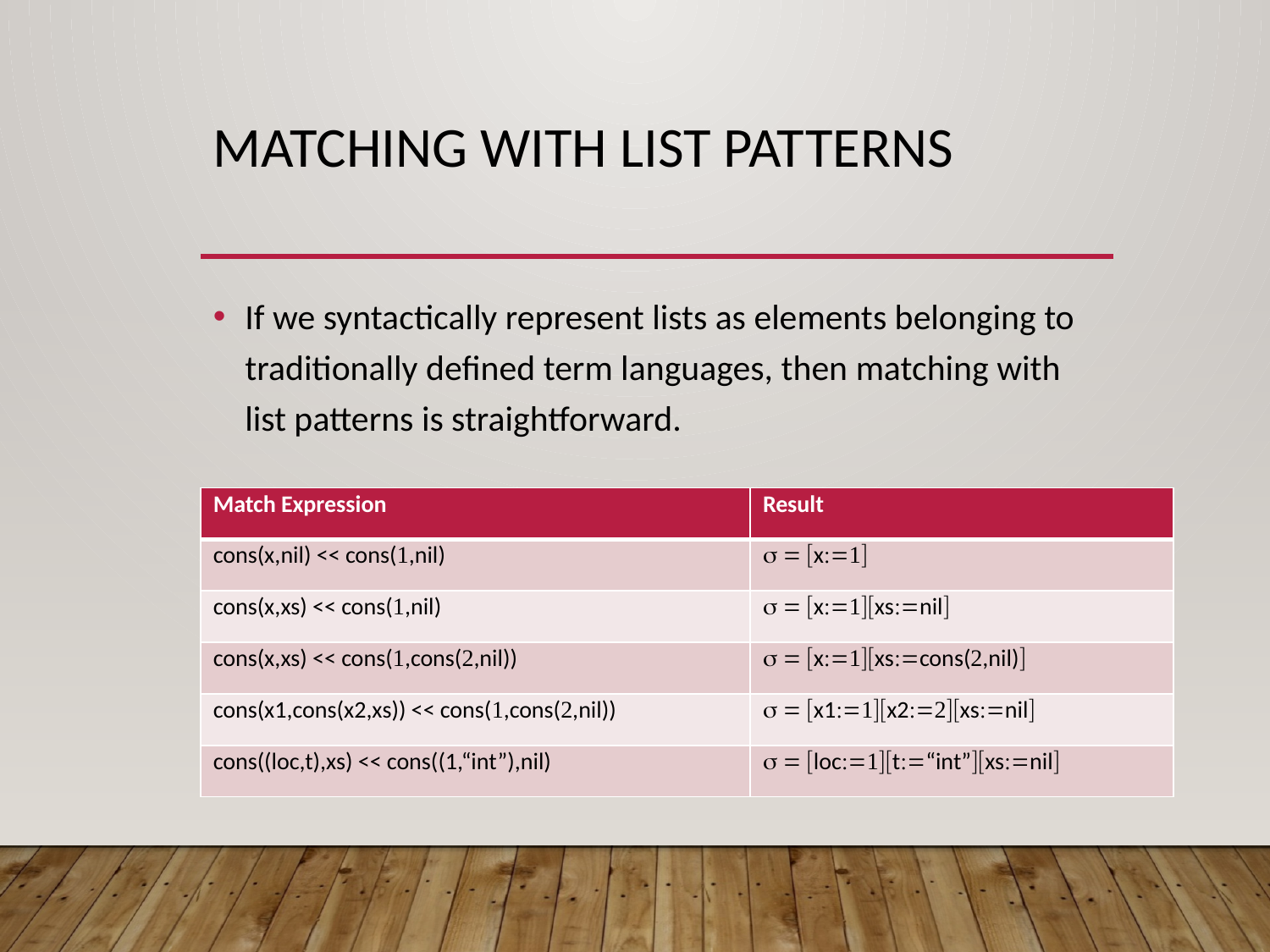

# Matching with List patterns
If we syntactically represent lists as elements belonging to traditionally defined term languages, then matching with list patterns is straightforward.
| Match Expression | Result |
| --- | --- |
| cons(x,nil) << cons(1,nil) | σ = [x:=1] |
| cons(x,xs) << cons(1,nil) | σ = [x:=1][xs:=nil] |
| cons(x,xs) << cons(1,cons(2,nil)) | σ = [x:=1][xs:=cons(2,nil)] |
| cons(x1,cons(x2,xs)) << cons(1,cons(2,nil)) | σ = [x1:=1][x2:=2][xs:=nil] |
| cons((loc,t),xs) << cons((1,“int”),nil) | σ = [loc:=1][t:=“int”][xs:=nil] |